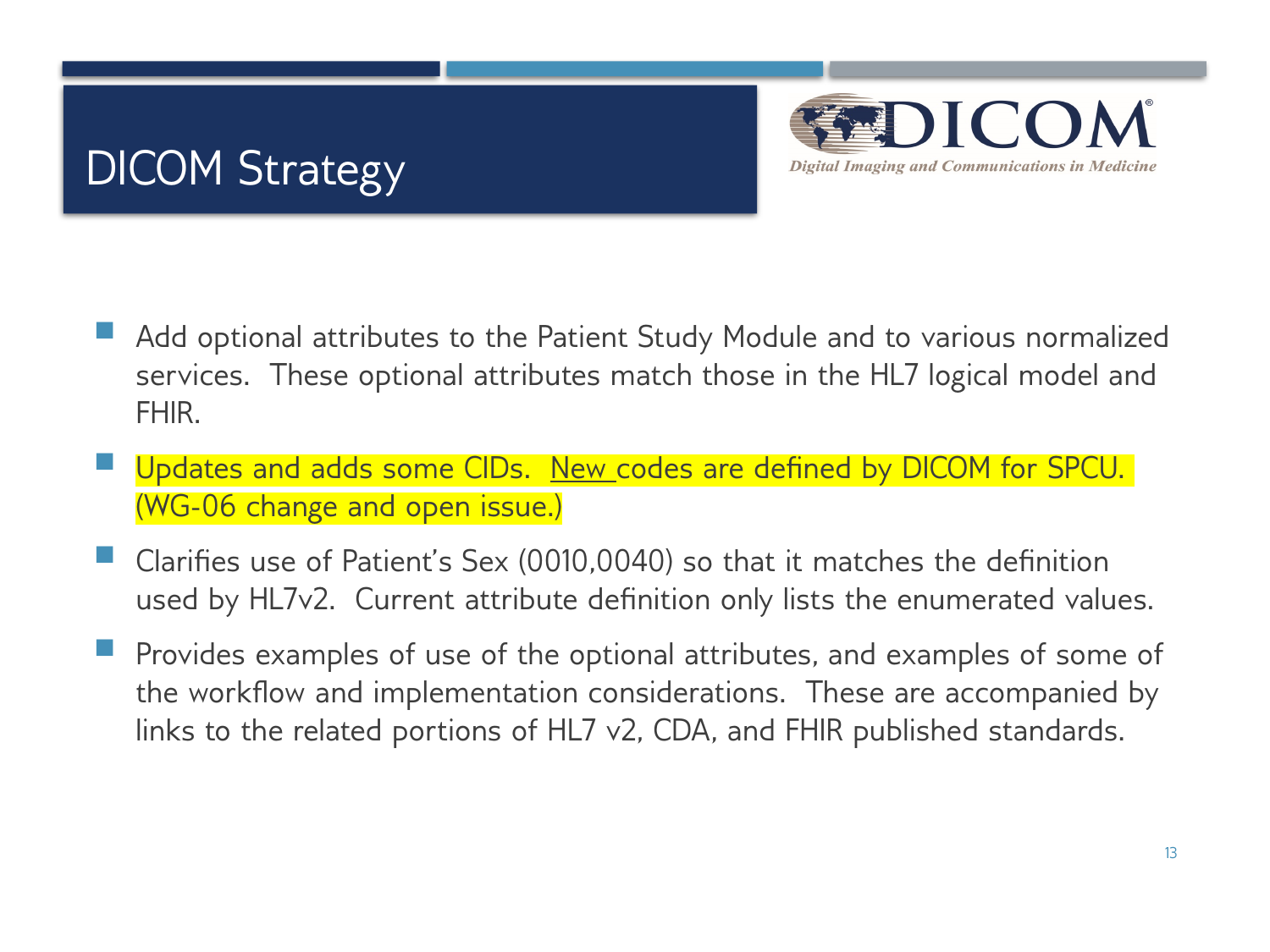

# DICOM Strategy
Add optional attributes to the Patient Study Module and to various normalized services.  These optional attributes match those in the HL7 logical model and FHIR.
Updates and adds some CIDs.  New codes are defined by DICOM for SPCU.  (WG-06 change and open issue.)
Clarifies use of Patient’s Sex (0010,0040) so that it matches the definition used by HL7v2.  Current attribute definition only lists the enumerated values.
Provides examples of use of the optional attributes, and examples of some of the workflow and implementation considerations.  These are accompanied by links to the related portions of HL7 v2, CDA, and FHIR published standards.
13